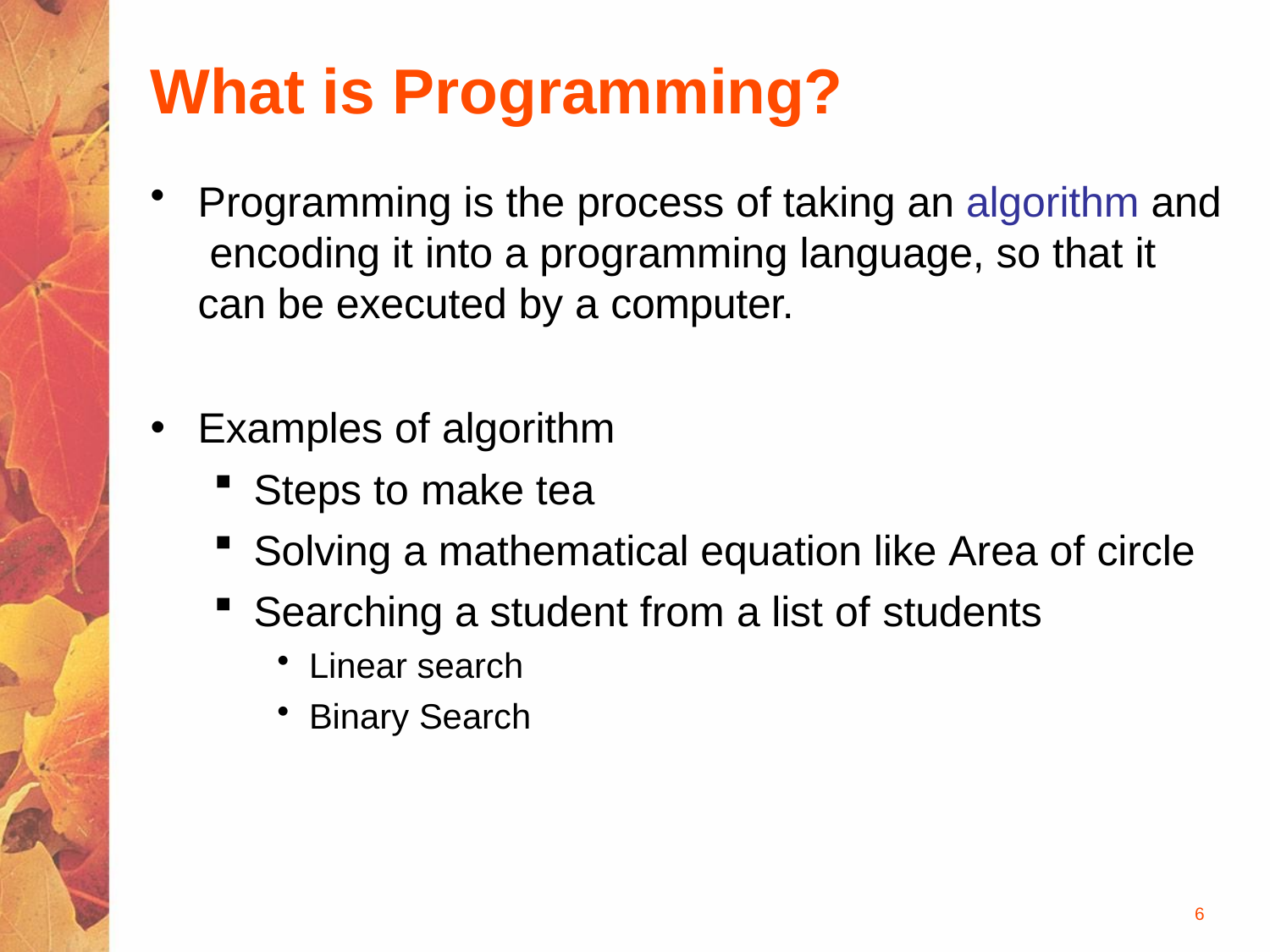

# What is Programming?
Programming is the process of taking an algorithm and  encoding it into a programming language, so that it  can be executed by a computer.

Examples of algorithm
Steps to make tea
Solving a mathematical equation like Area of circle
Searching a student from a list of students
Linear search
Binary Search
6